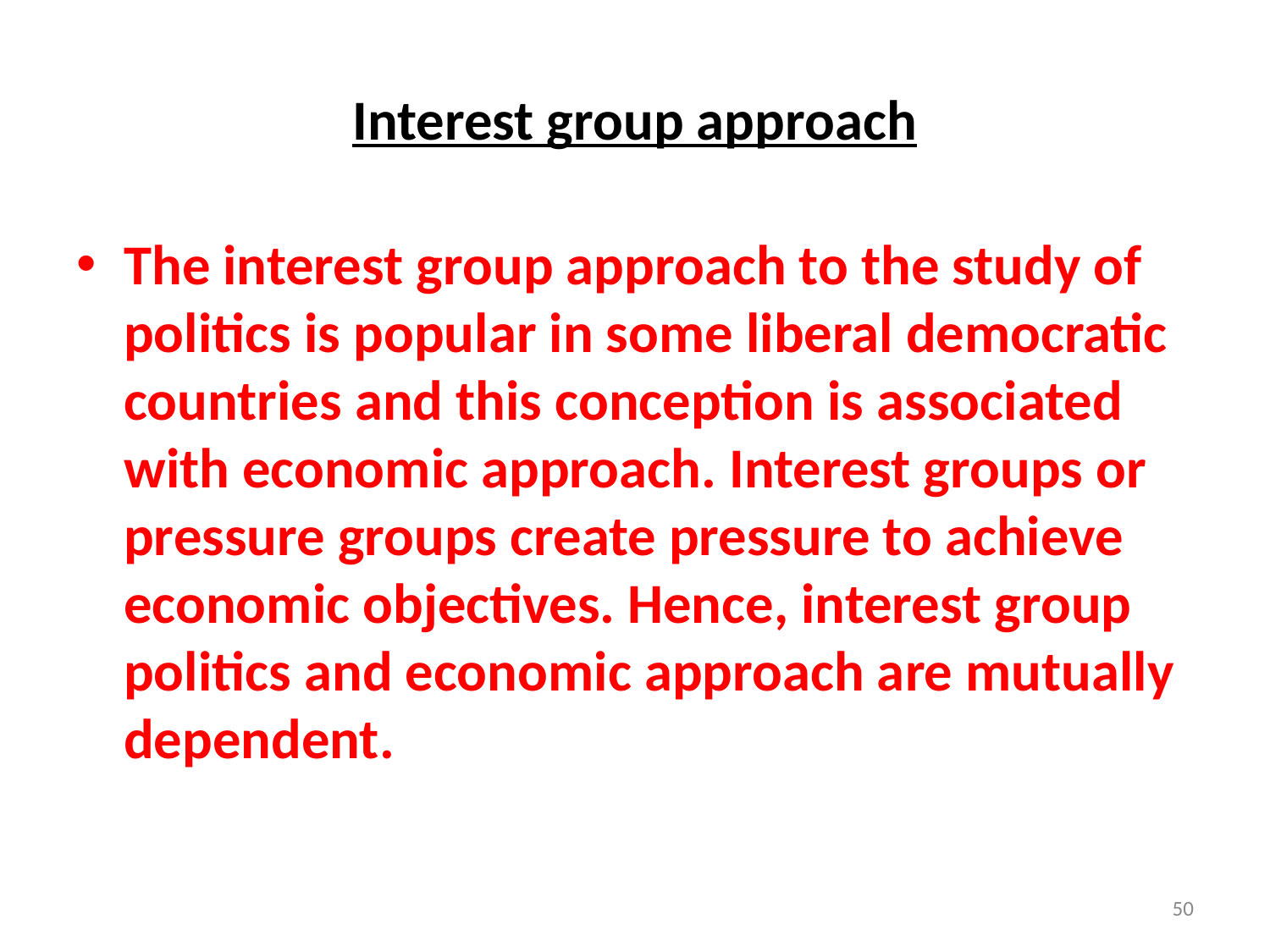

# Interest group approach
The interest group approach to the study of politics is popular in some liberal democratic countries and this conception is associated with economic approach. Interest groups or pressure groups create pressure to achieve economic objectives. Hence, interest group politics and economic approach are mutually dependent.

50